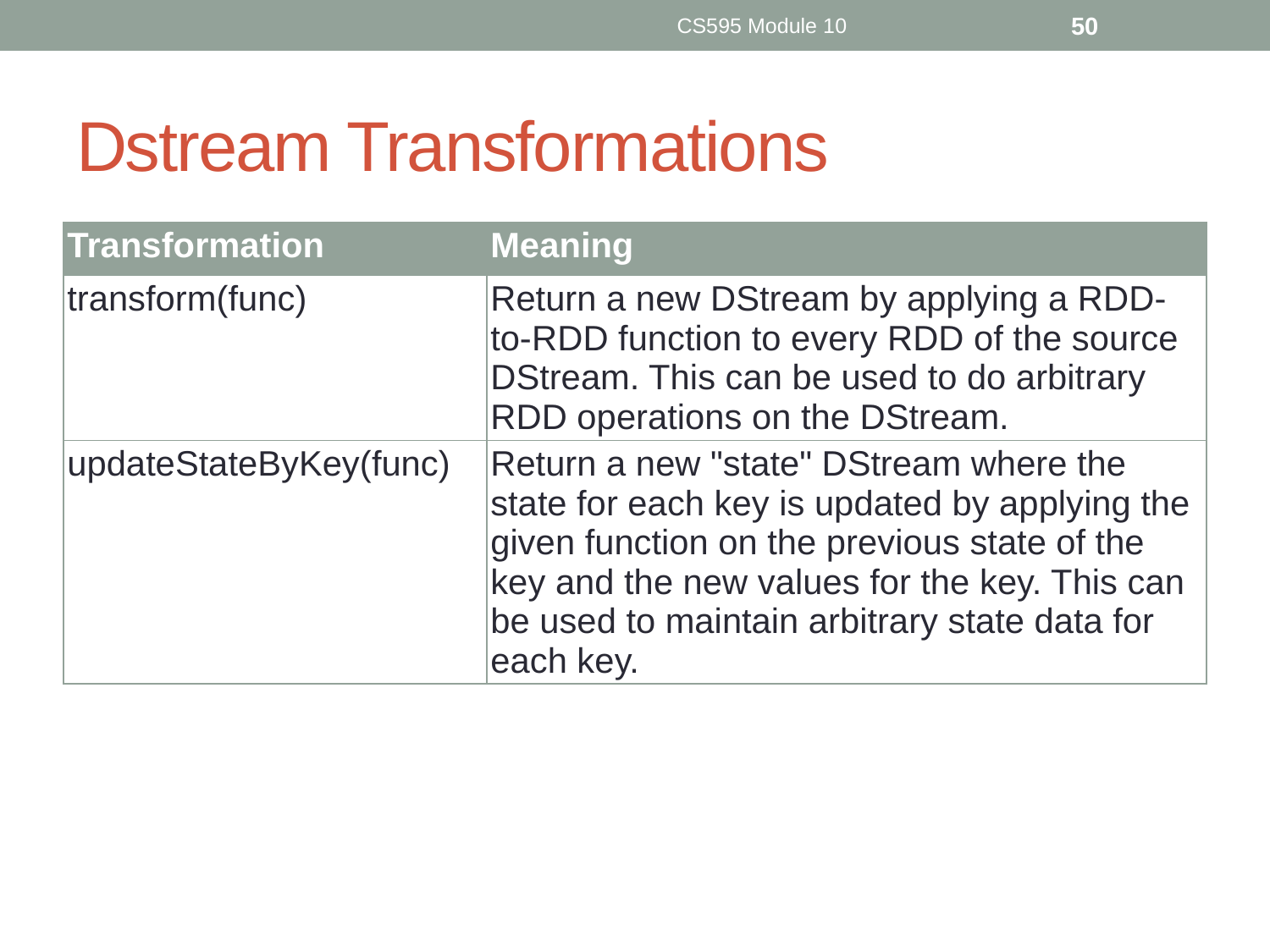

CS595 Module 10
50
# Dstream Transformations
| Transformation | Meaning |
| --- | --- |
| transform(func) | Return a new DStream by applying a RDD-to-RDD function to every RDD of the source DStream. This can be used to do arbitrary RDD operations on the DStream. |
| updateStateByKey(func) | Return a new "state" DStream where the state for each key is updated by applying the given function on the previous state of the key and the new values for the key. This can be used to maintain arbitrary state data for each key. |